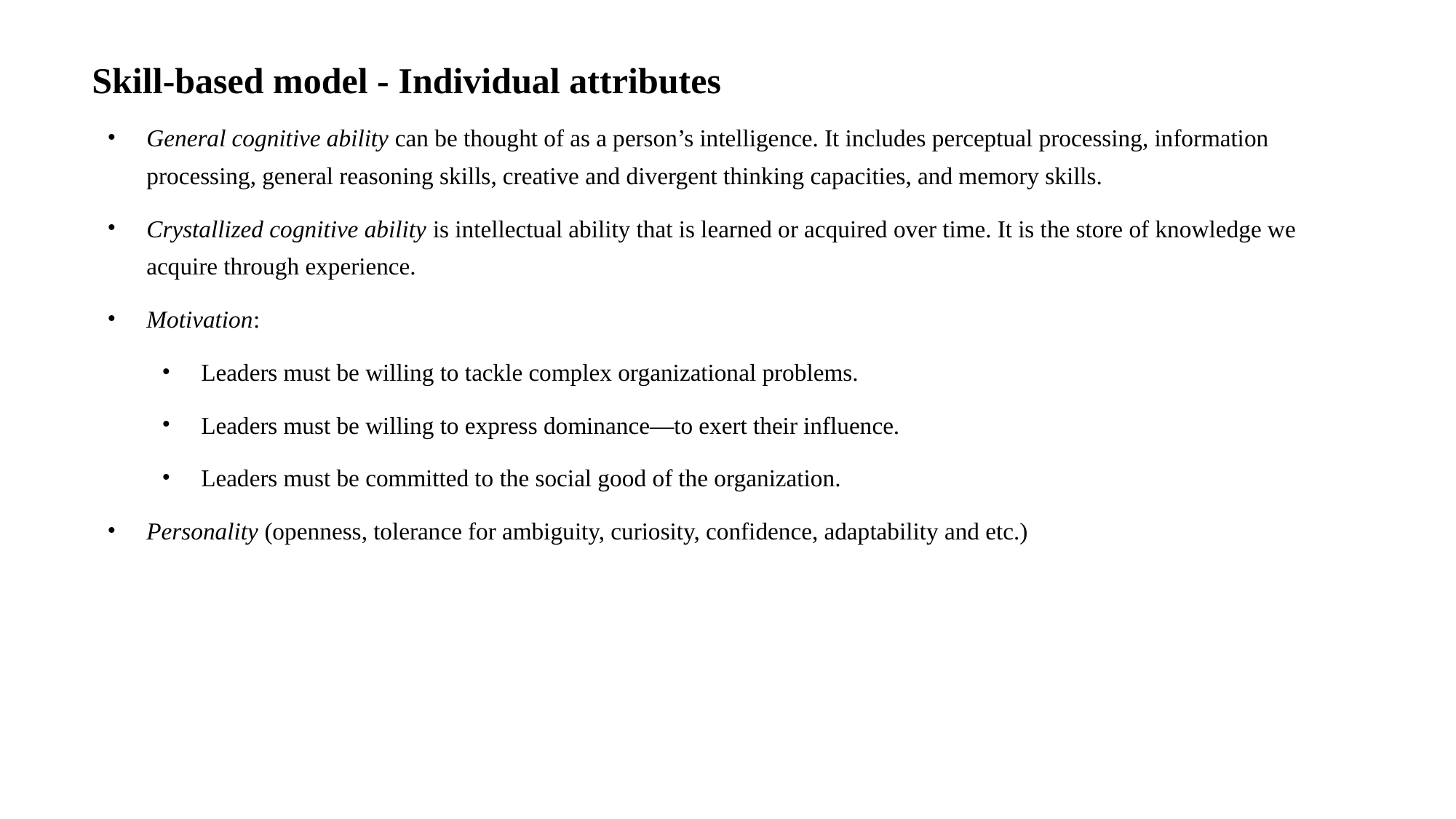

# Skill-based model - Individual attributes
General cognitive ability can be thought of as a person’s intelligence. It includes perceptual processing, information processing, general reasoning skills, creative and divergent thinking capacities, and memory skills.
Crystallized cognitive ability is intellectual ability that is learned or acquired over time. It is the store of knowledge we acquire through experience.
Motivation:
Leaders must be willing to tackle complex organizational problems.
Leaders must be willing to express dominance—to exert their influence.
Leaders must be committed to the social good of the organization.
Personality (openness, tolerance for ambiguity, curiosity, confidence, adaptability and etc.)